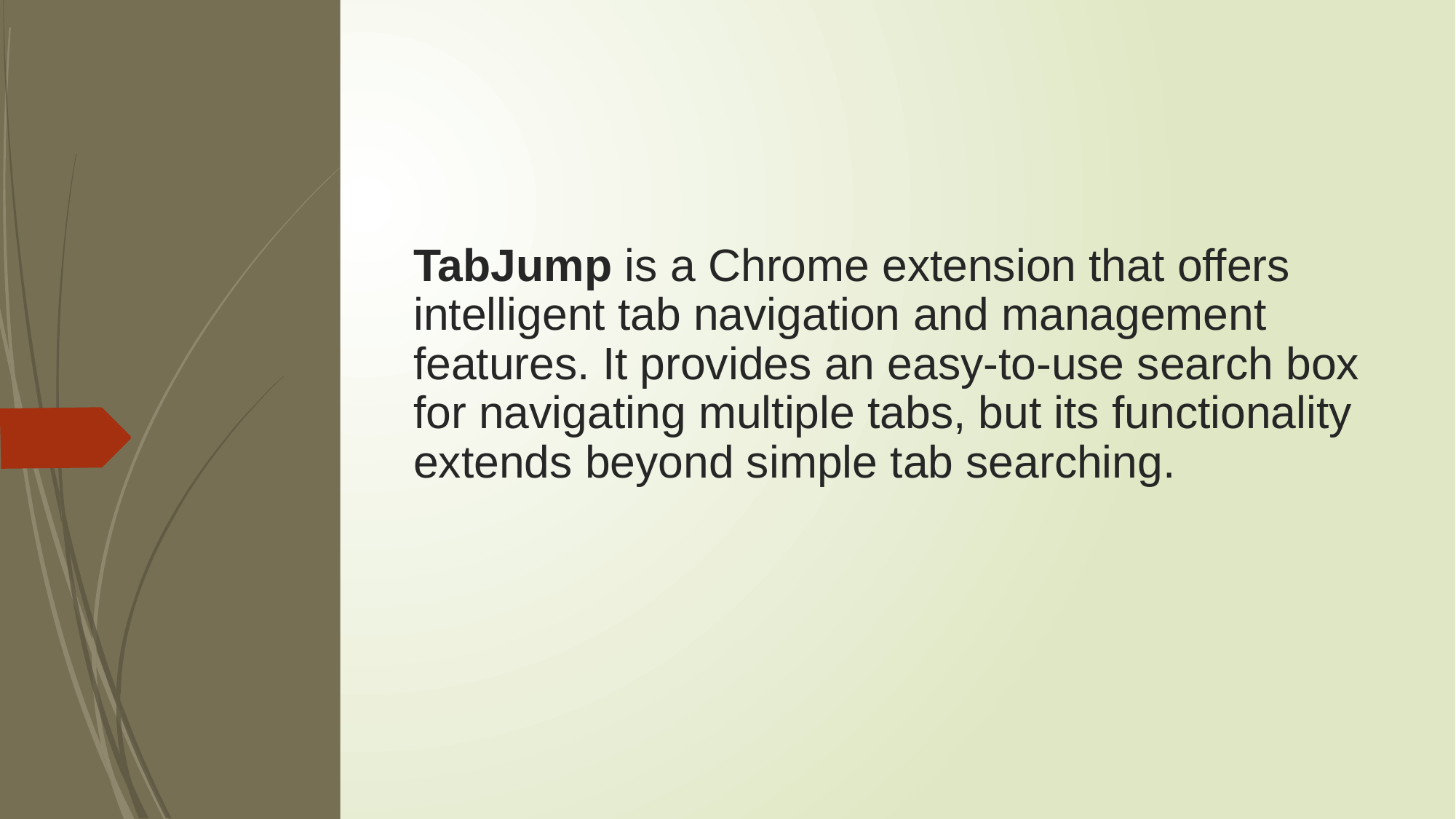

# TabJump is a Chrome extension that offers intelligent tab navigation and management features. It provides an easy-to-use search box for navigating multiple tabs, but its functionality extends beyond simple tab searching.